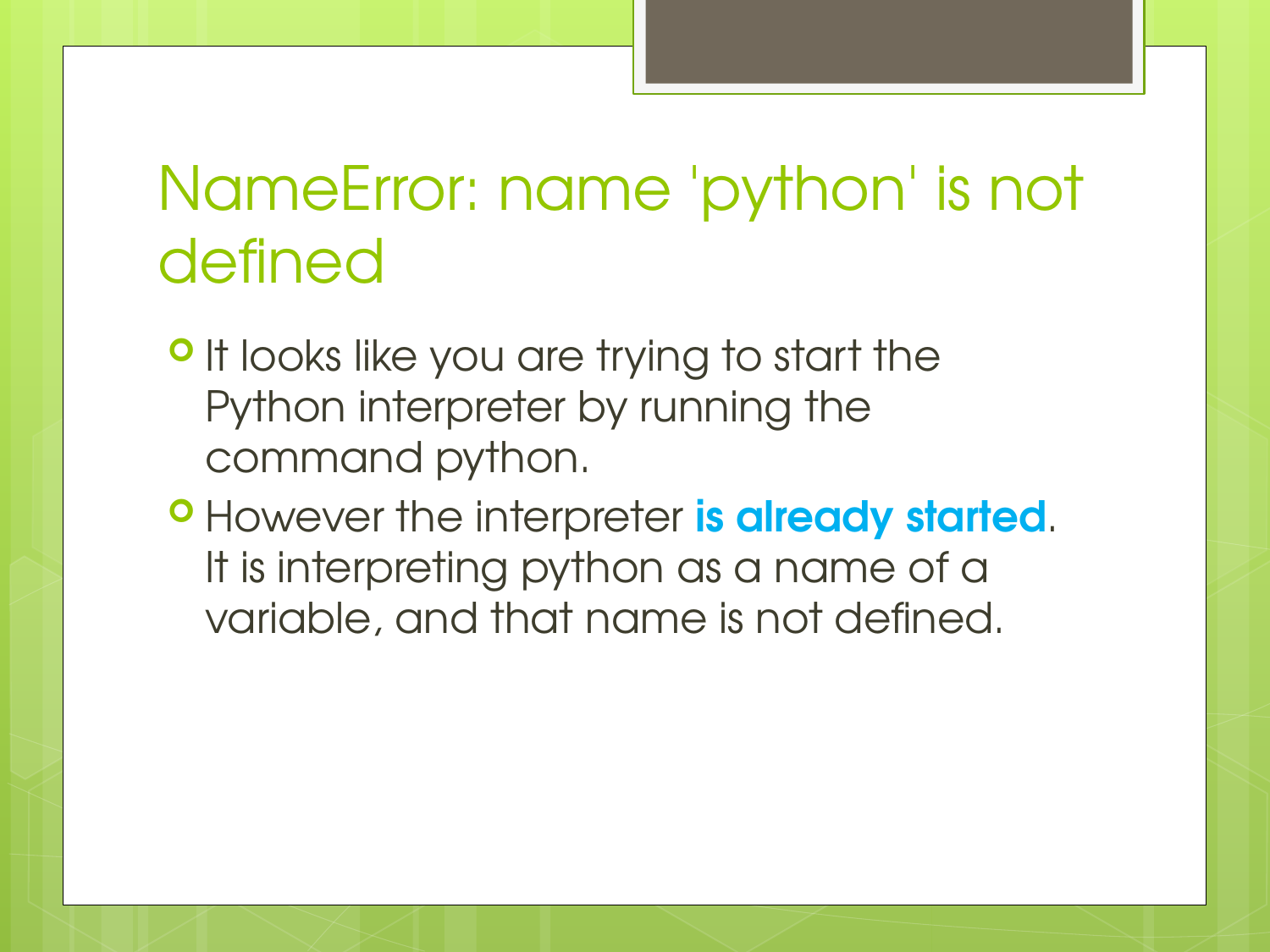

# NameError: name 'python' is not defined
It looks like you are trying to start the Python interpreter by running the command python.
However the interpreter is already started. It is interpreting python as a name of a variable, and that name is not defined.